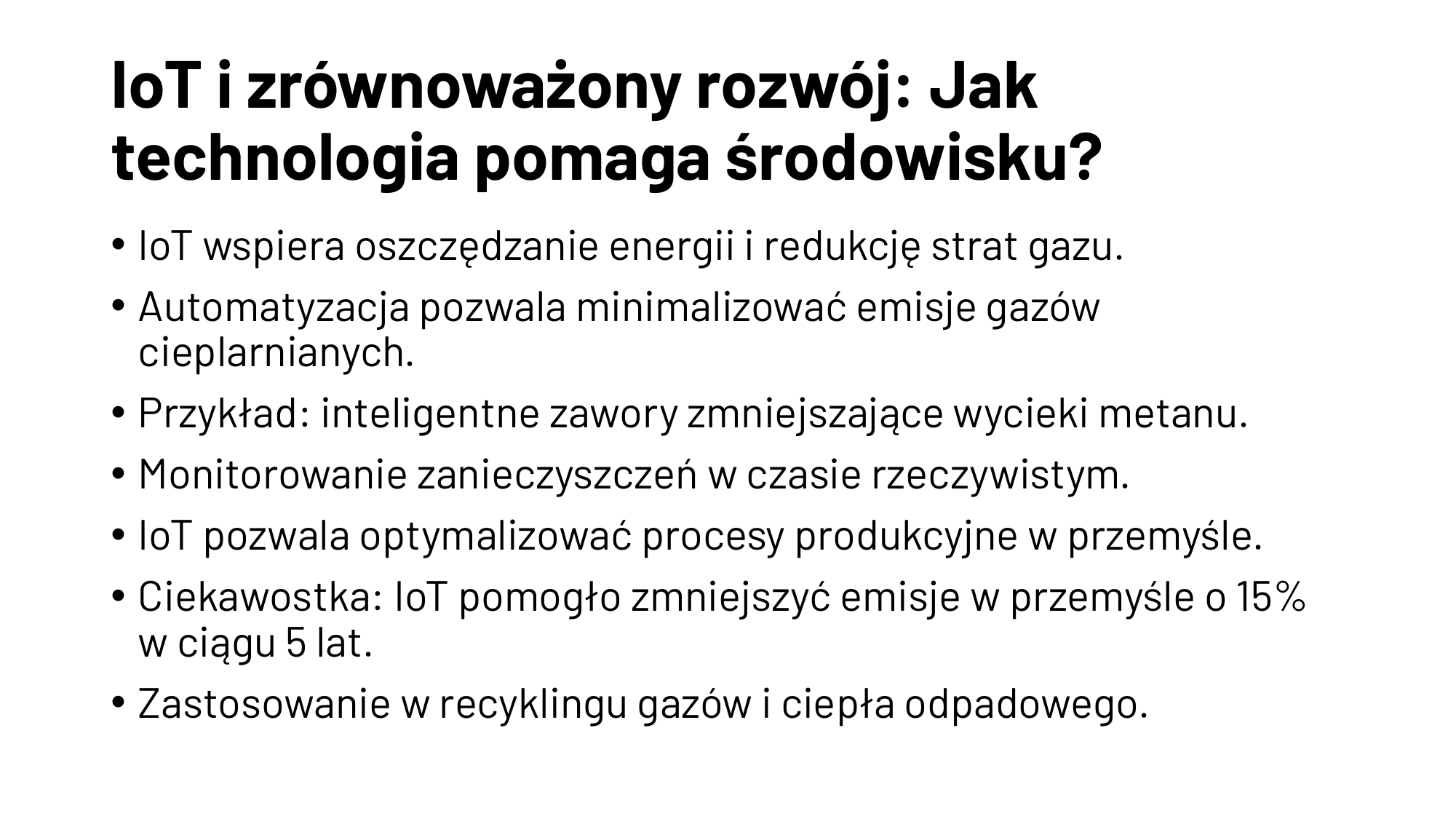

# IoT i zrównoważony rozwój: Jak technologia pomaga środowisku?
IoT wspiera oszczędzanie energii i redukcję strat gazu.
Automatyzacja pozwala minimalizować emisje gazów cieplarnianych.
Przykład: inteligentne zawory zmniejszające wycieki metanu.
Monitorowanie zanieczyszczeń w czasie rzeczywistym.
IoT pozwala optymalizować procesy produkcyjne w przemyśle.
Ciekawostka: IoT pomogło zmniejszyć emisje w przemyśle o 15% w ciągu 5 lat.
Zastosowanie w recyklingu gazów i ciepła odpadowego.